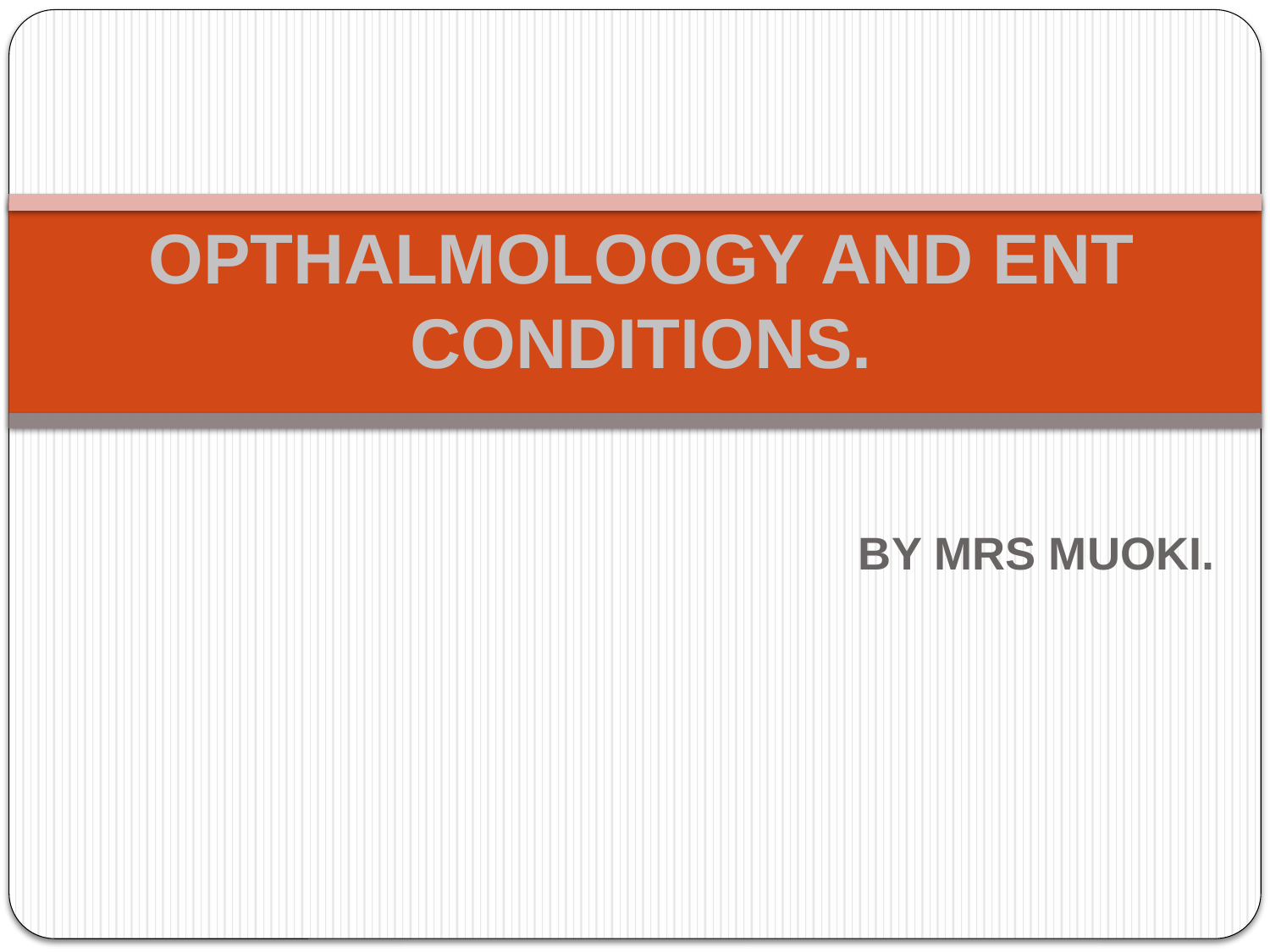

# OPTHALMOLOOGY AND ENT CONDITIONS.

       BY MRS MUOKI.